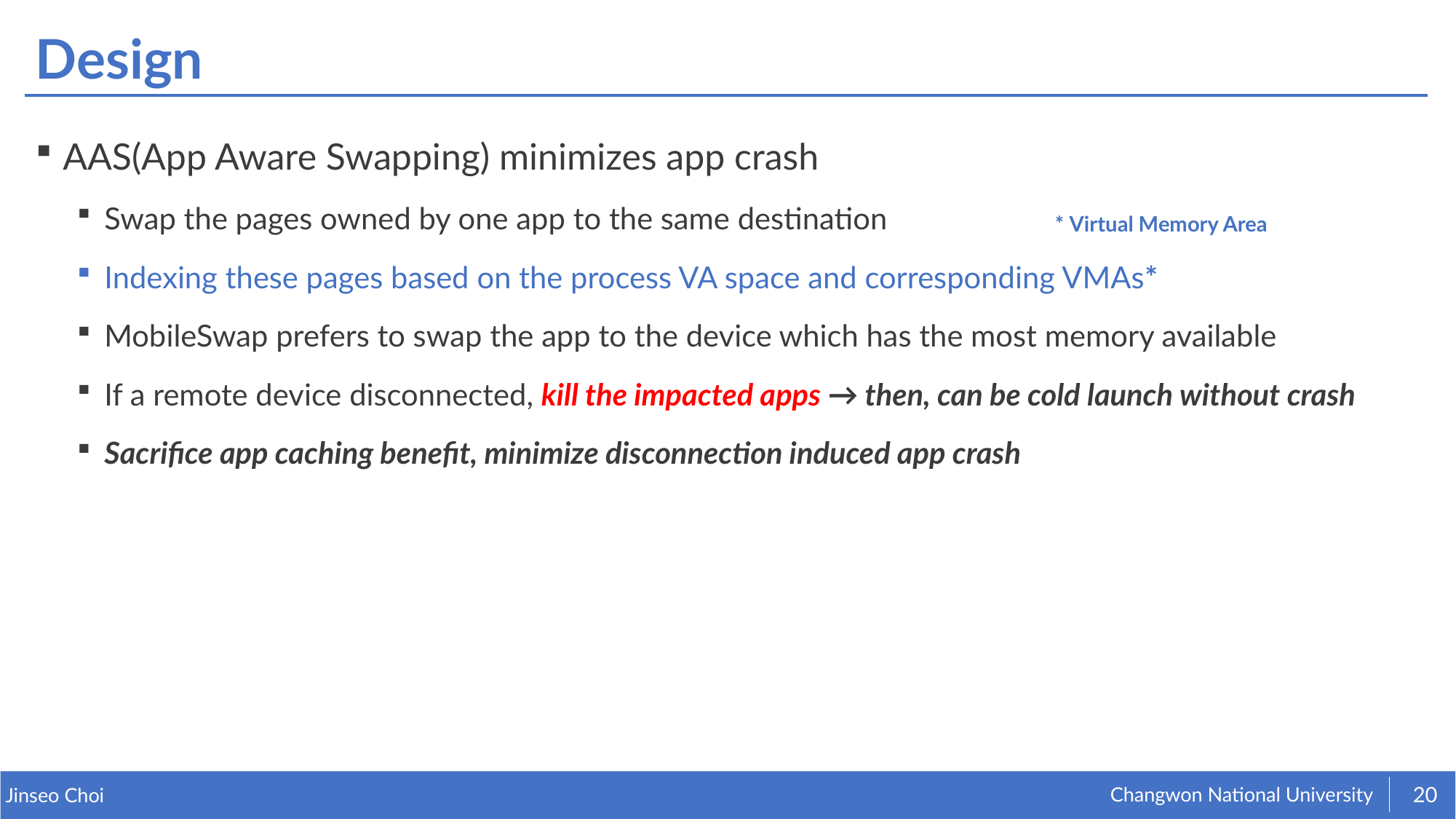

# Design
AAS(App Aware Swapping) minimizes app crash
Swap the pages owned by one app to the same destination
Indexing these pages based on the process VA space and corresponding VMAs*
MobileSwap prefers to swap the app to the device which has the most memory available
If a remote device disconnected, kill the impacted apps → then, can be cold launch without crash
Sacrifice app caching benefit, minimize disconnection induced app crash

* Virtual Memory Area
20